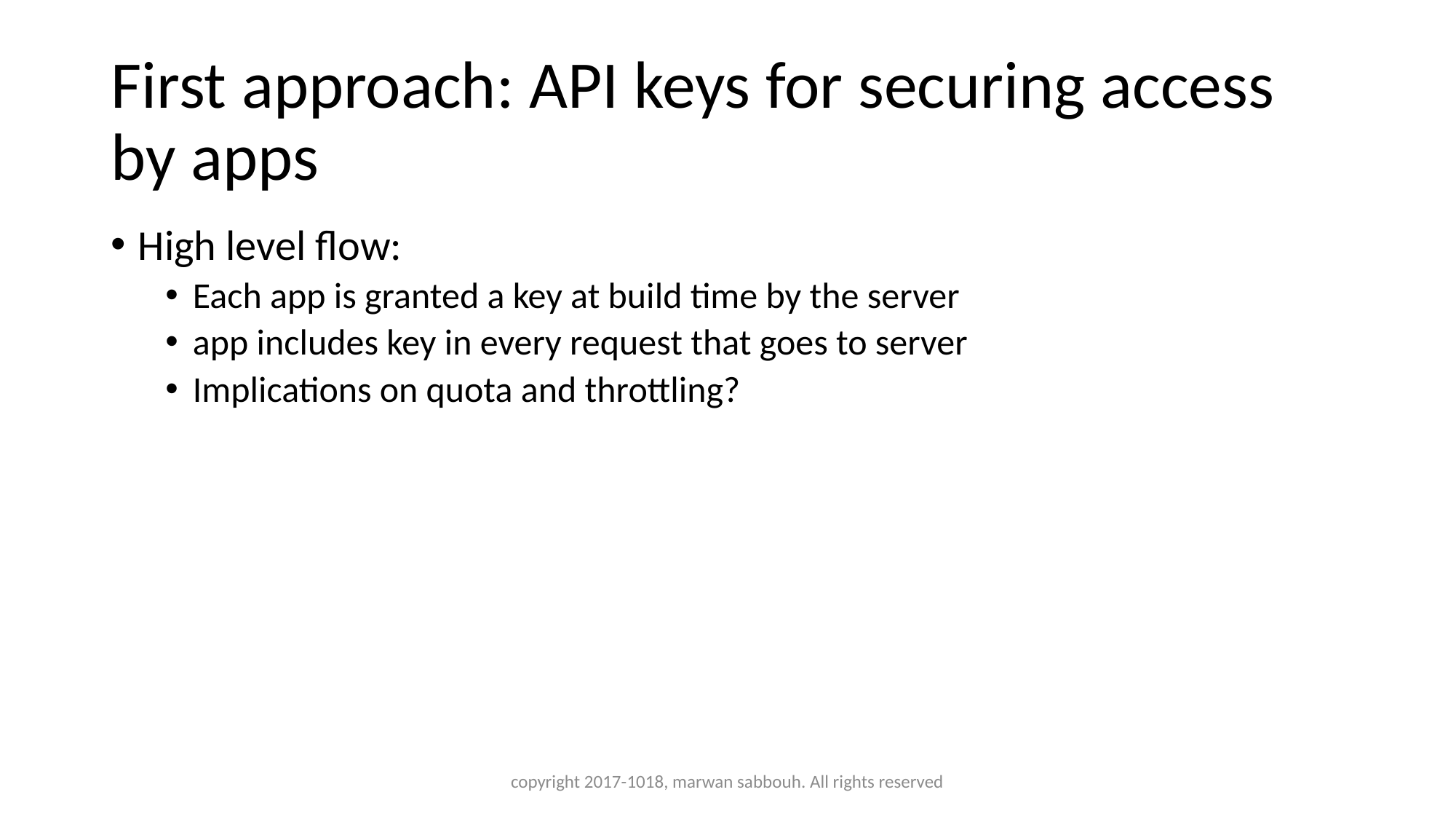

# First approach: API keys for securing access by apps
High level flow:
Each app is granted a key at build time by the server
app includes key in every request that goes to server
Implications on quota and throttling?
copyright 2017-1018, marwan sabbouh. All rights reserved